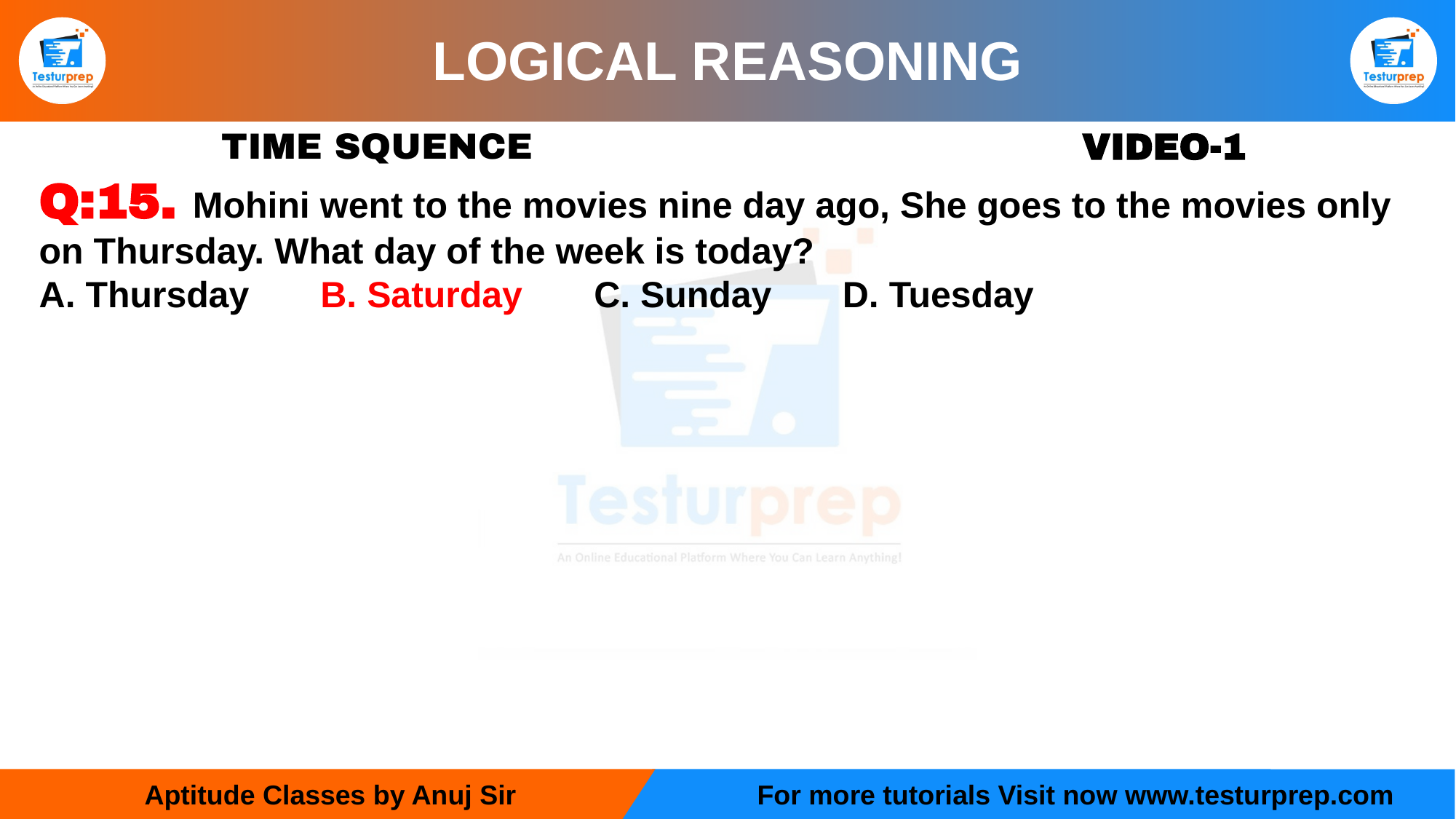

# LOGICAL REASONING
 TIME SQUENCE                             		VIDEO-1

Q:15. Mohini went to the movies nine day ago, She goes to the movies only on Thursday. What day of the week is today?
A. Thursday       B. Saturday       C. Sunday       D. Tuesday